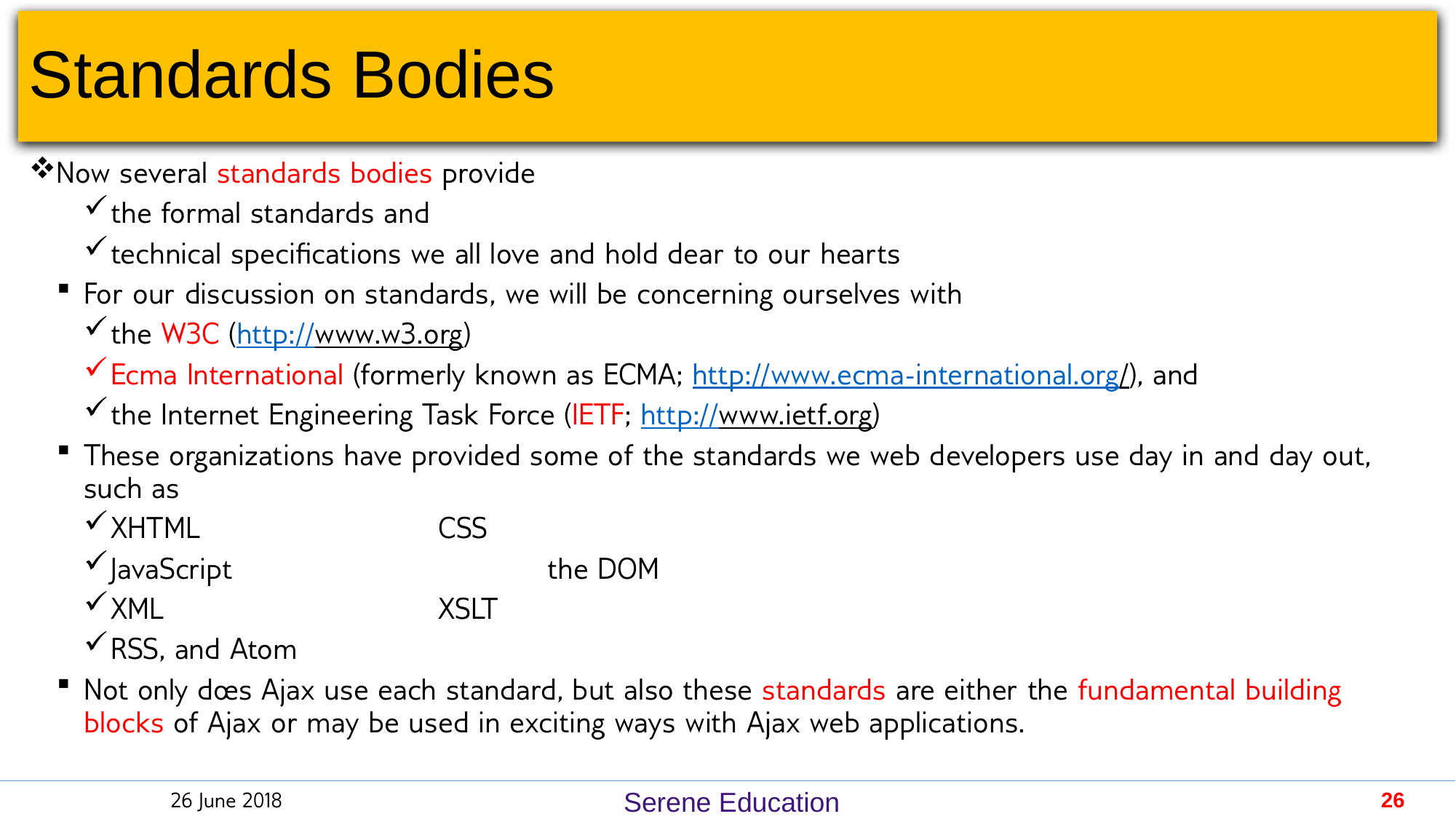

# Standards Bodies
Now several standards bodies provide
the formal standards and
technical specifications we all love and hold dear to our hearts
For our discussion on standards, we will be concerning ourselves with
the W3C (http://www.w3.org)
Ecma International (formerly known as ECMA; http://www.ecma-international.org/), and
the Internet Engineering Task Force (IETF; http://www.ietf.org)
These organizations have provided some of the standards we web developers use day in and day out, such as
XHTML			CSS
JavaScript			the DOM
XML			XSLT
RSS, and Atom
Not only does Ajax use each standard, but also these standards are either the fundamental building blocks of Ajax or may be used in exciting ways with Ajax web applications.
26 June 2018
26